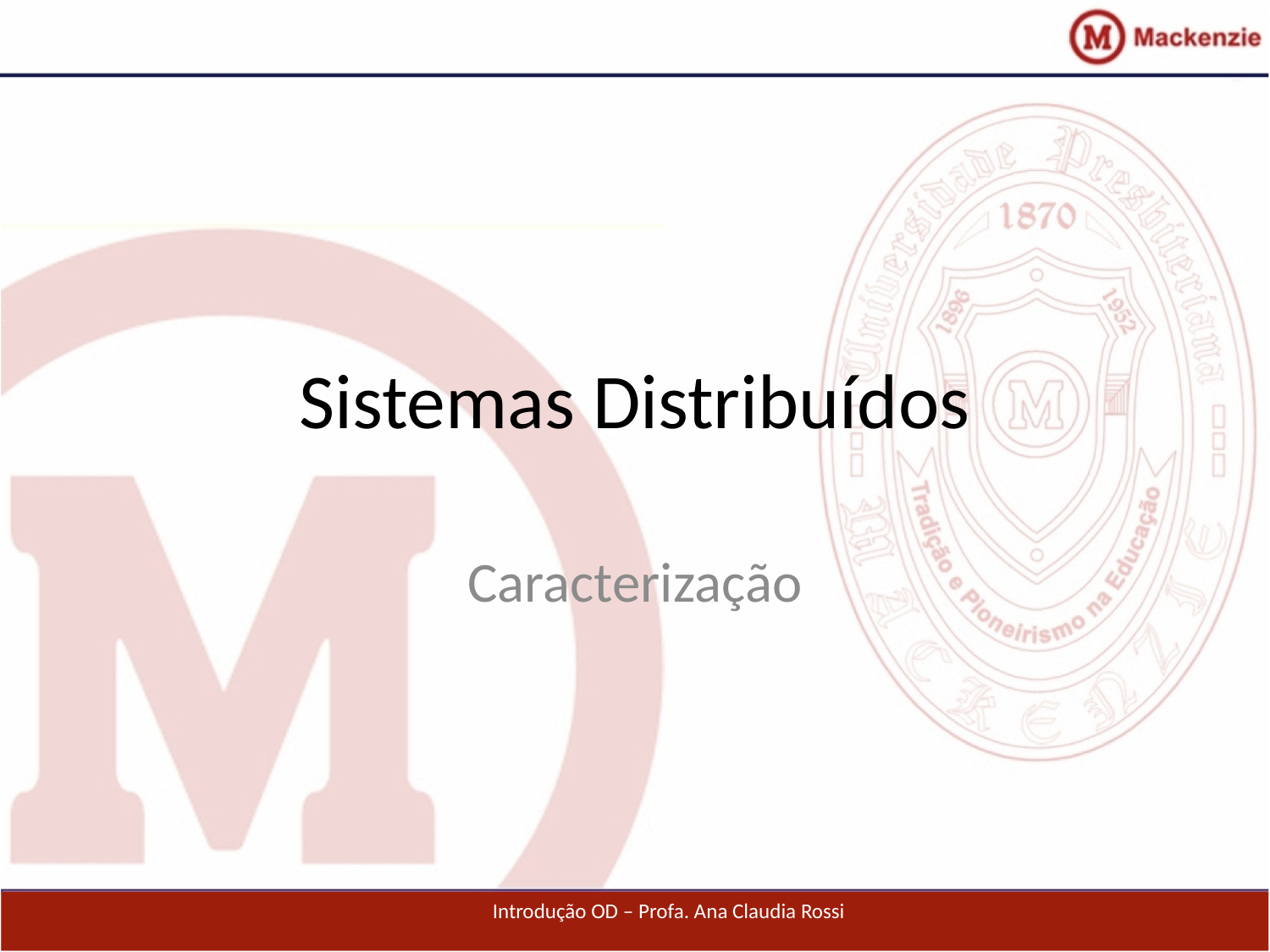

# Sistemas Distribuídos
Caracterização
Introdução OD – Profa. Ana Claudia Rossi